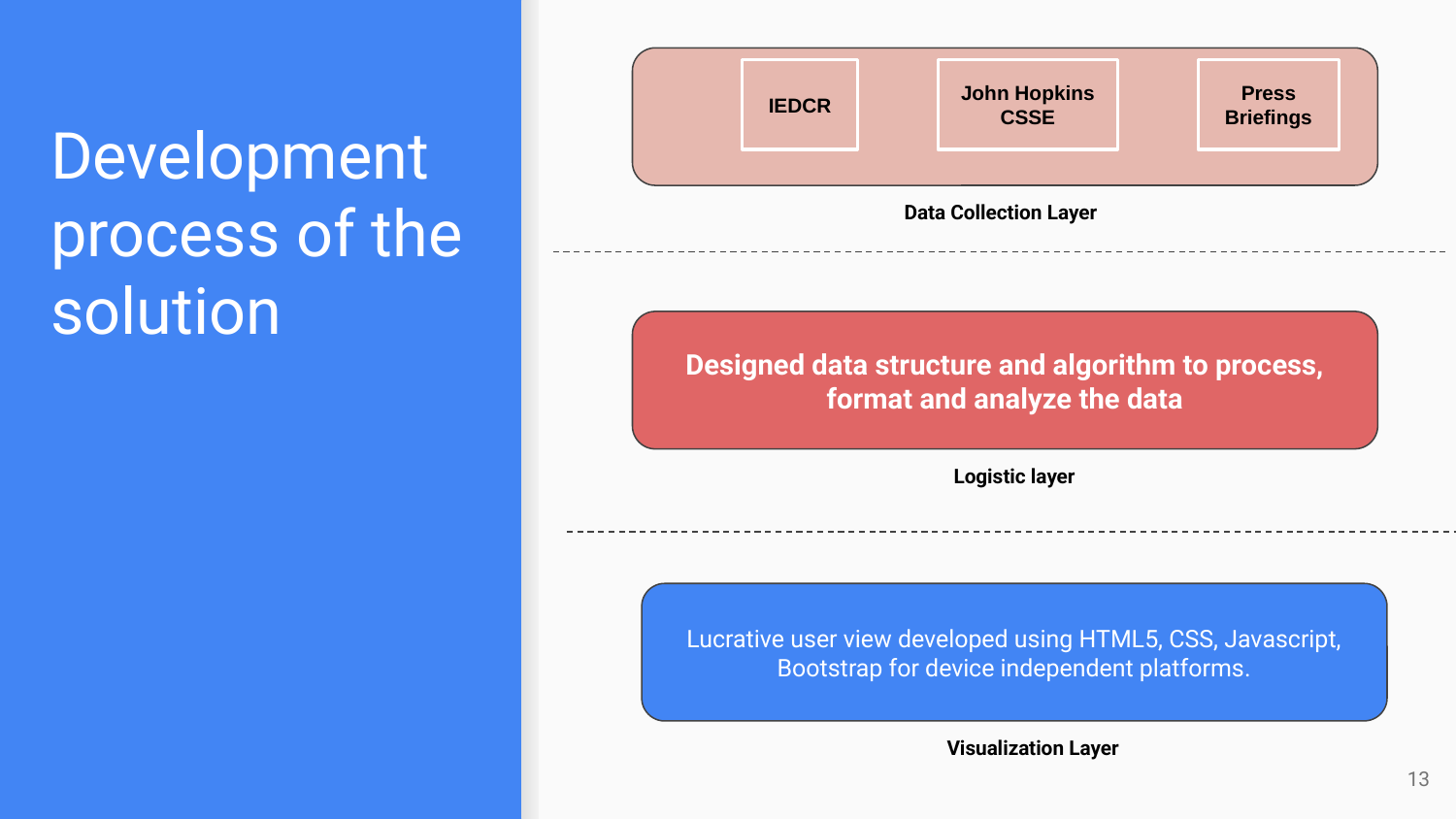

# Development process of the solution
IEDCR
John Hopkins CSSE
Press Briefings
Data Collection Layer
Designed data structure and algorithm to process, format and analyze the data
Logistic layer
Lucrative user view developed using HTML5, CSS, Javascript, Bootstrap for device independent platforms.
Visualization Layer
13